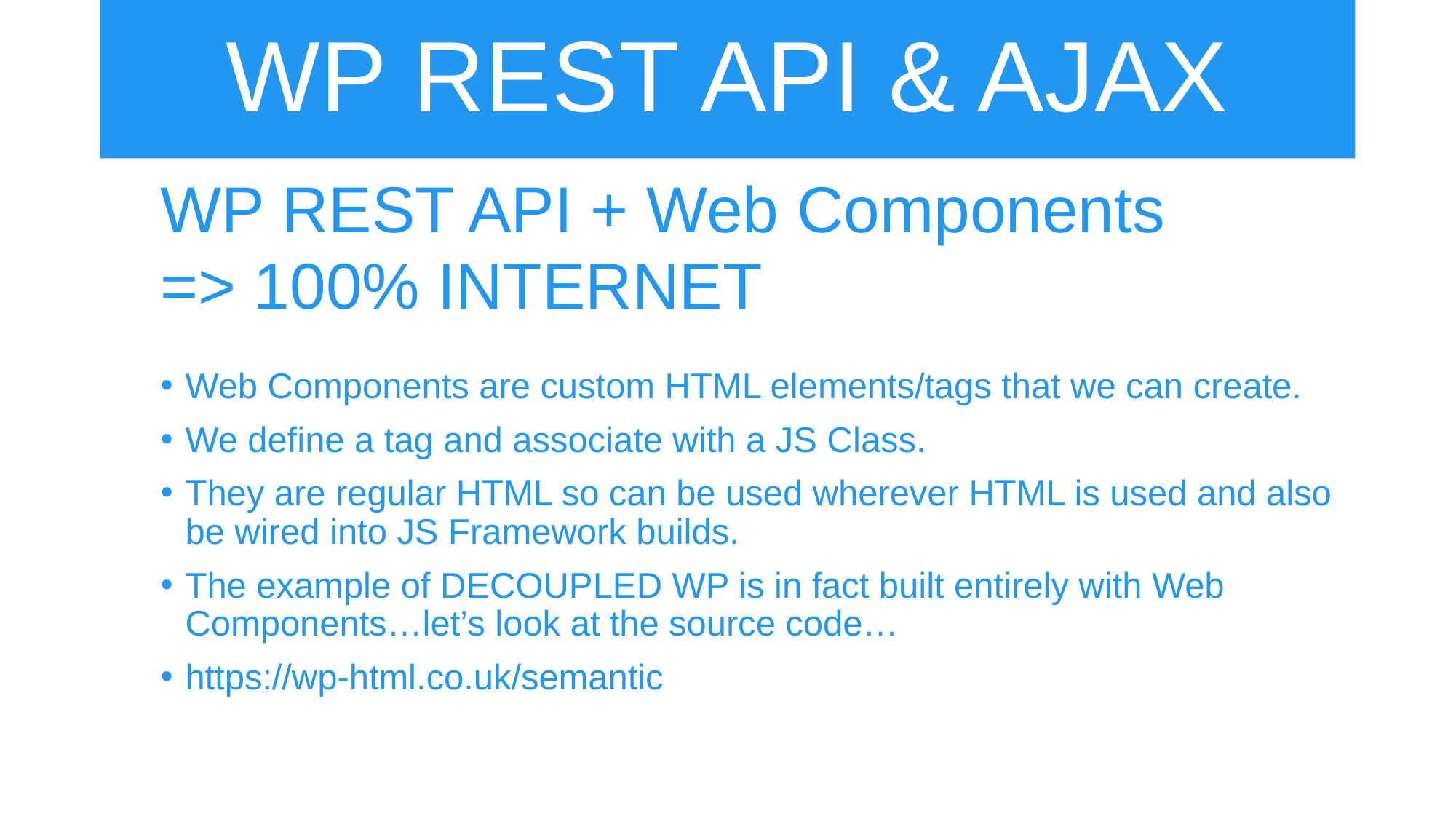

# WP REST API & AJAX
WP REST API + Web Components
=> 100% INTERNET

Web Components are custom HTML elements/tags that we can create.
We define a tag and associate with a JS Class.
They are regular HTML so can be used wherever HTML is used and also be wired into JS Framework builds.
The example of DECOUPLED WP is in fact built entirely with Web Components…let’s look at the source code…
https://wp-html.co.uk/semantic